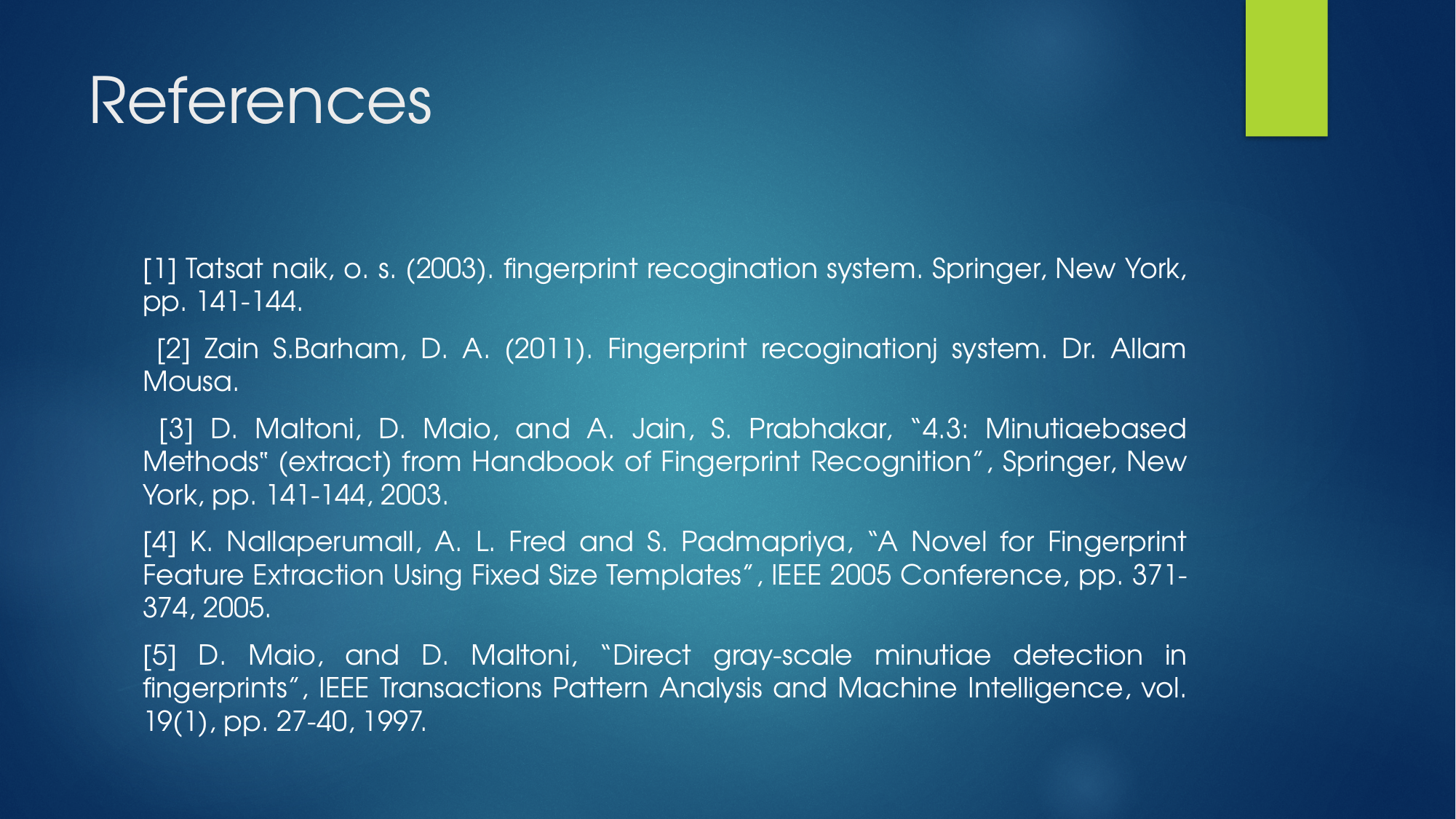

# References
[1] Tatsat naik, o. s. (2003). fingerprint recogination system. Springer, New York, pp. 141-144.
 [2] Zain S.Barham, D. A. (2011). Fingerprint recoginationj system. Dr. Allam Mousa.
 [3] D. Maltoni, D. Maio, and A. Jain, S. Prabhakar, “4.3: Minutiaebased Methods‟ (extract) from Handbook of Fingerprint Recognition”, Springer, New York, pp. 141-144, 2003.
[4] K. Nallaperumall, A. L. Fred and S. Padmapriya, “A Novel for Fingerprint Feature Extraction Using Fixed Size Templates”, IEEE 2005 Conference, pp. 371-374, 2005.
[5] D. Maio, and D. Maltoni, “Direct gray-scale minutiae detection in fingerprints”, IEEE Transactions Pattern Analysis and Machine Intelligence, vol. 19(1), pp. 27-40, 1997.